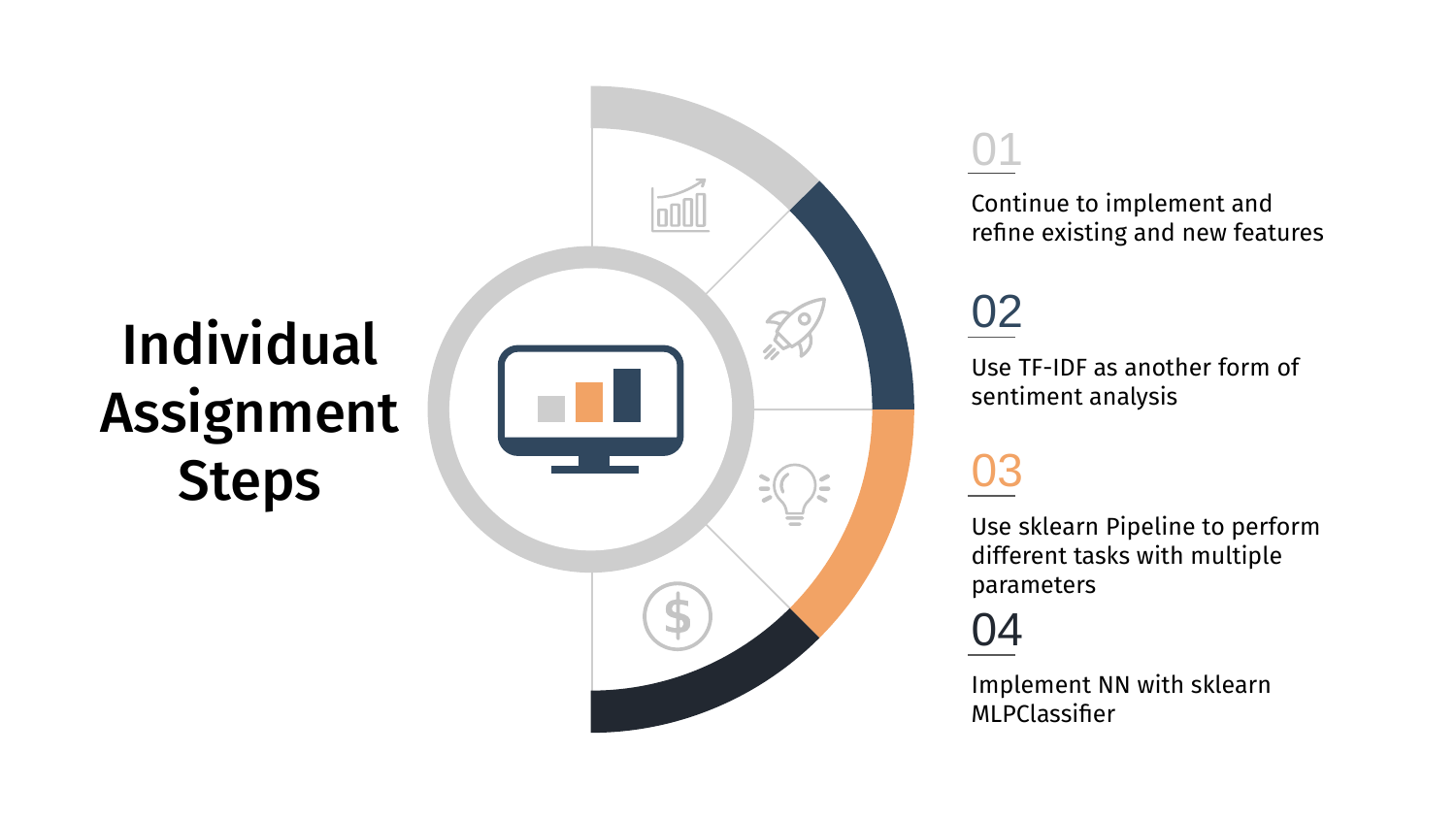

01
Continue to implement and refine existing and new features
Individual Assignment Steps
02
Use TF-IDF as another form of sentiment analysis
03
Use sklearn Pipeline to perform different tasks with multiple parameters
04
Implement NN with sklearn MLPClassifier